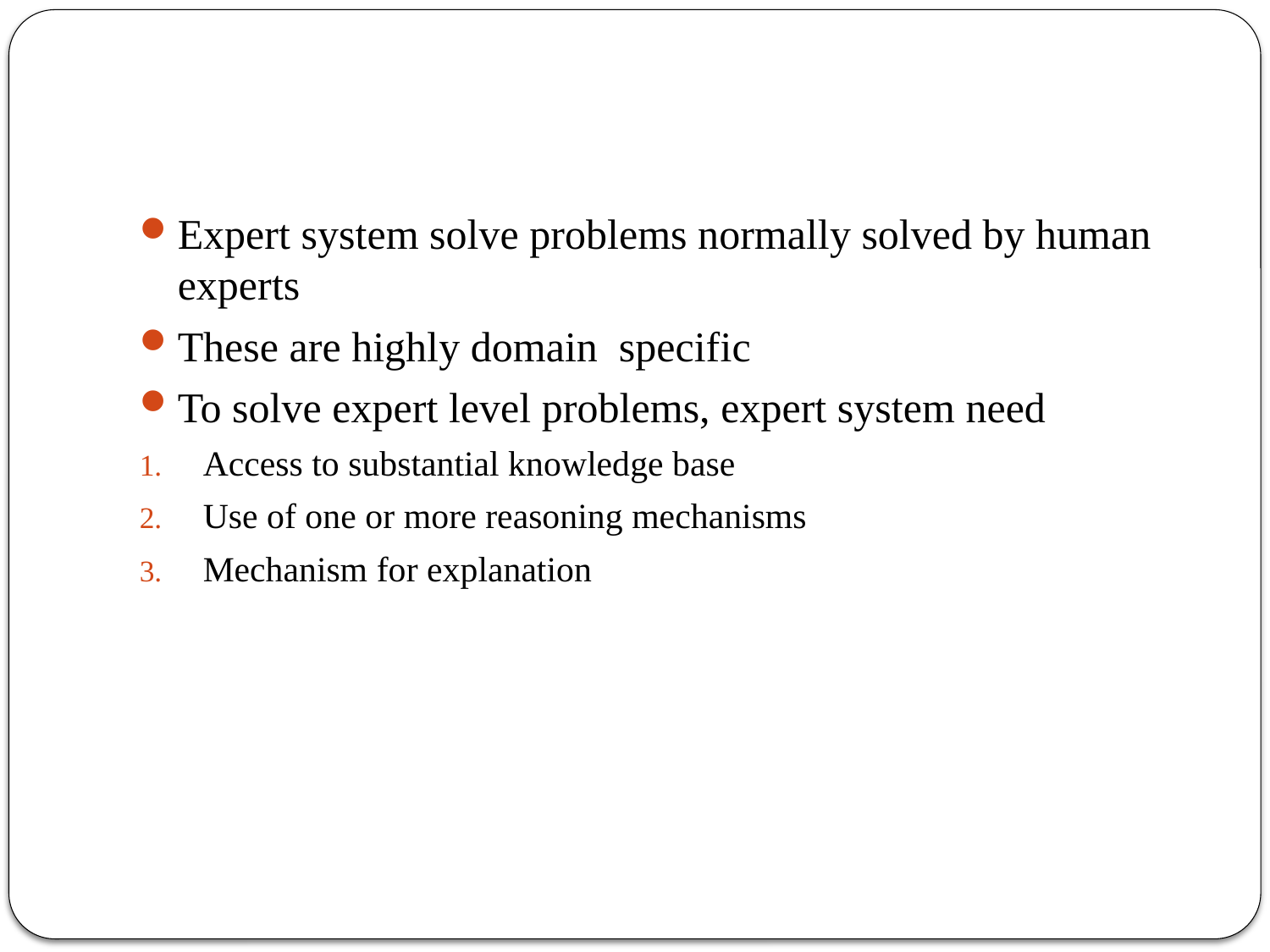

#
Expert system solve problems normally solved by human experts
These are highly domain  specific
To solve expert level problems, expert system need
Access to substantial knowledge base
Use of one or more reasoning mechanisms
Mechanism for explanation